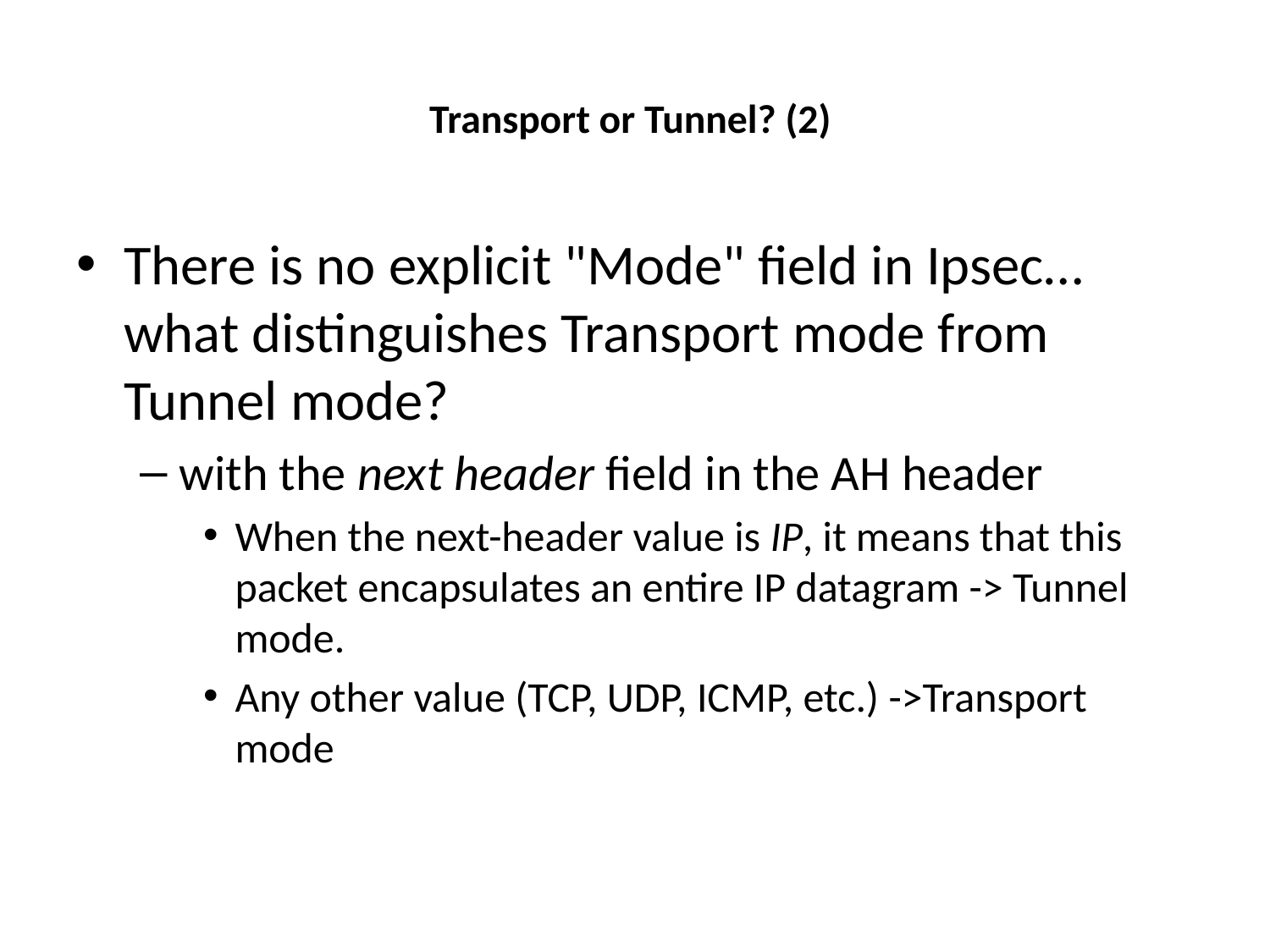

# Transport or Tunnel? (2)
There is no explicit "Mode" field in Ipsec… what distinguishes Transport mode from Tunnel mode?
with the next header field in the AH header
When the next-header value is IP, it means that this packet encapsulates an entire IP datagram -> Tunnel mode.
Any other value (TCP, UDP, ICMP, etc.) ->Transport mode